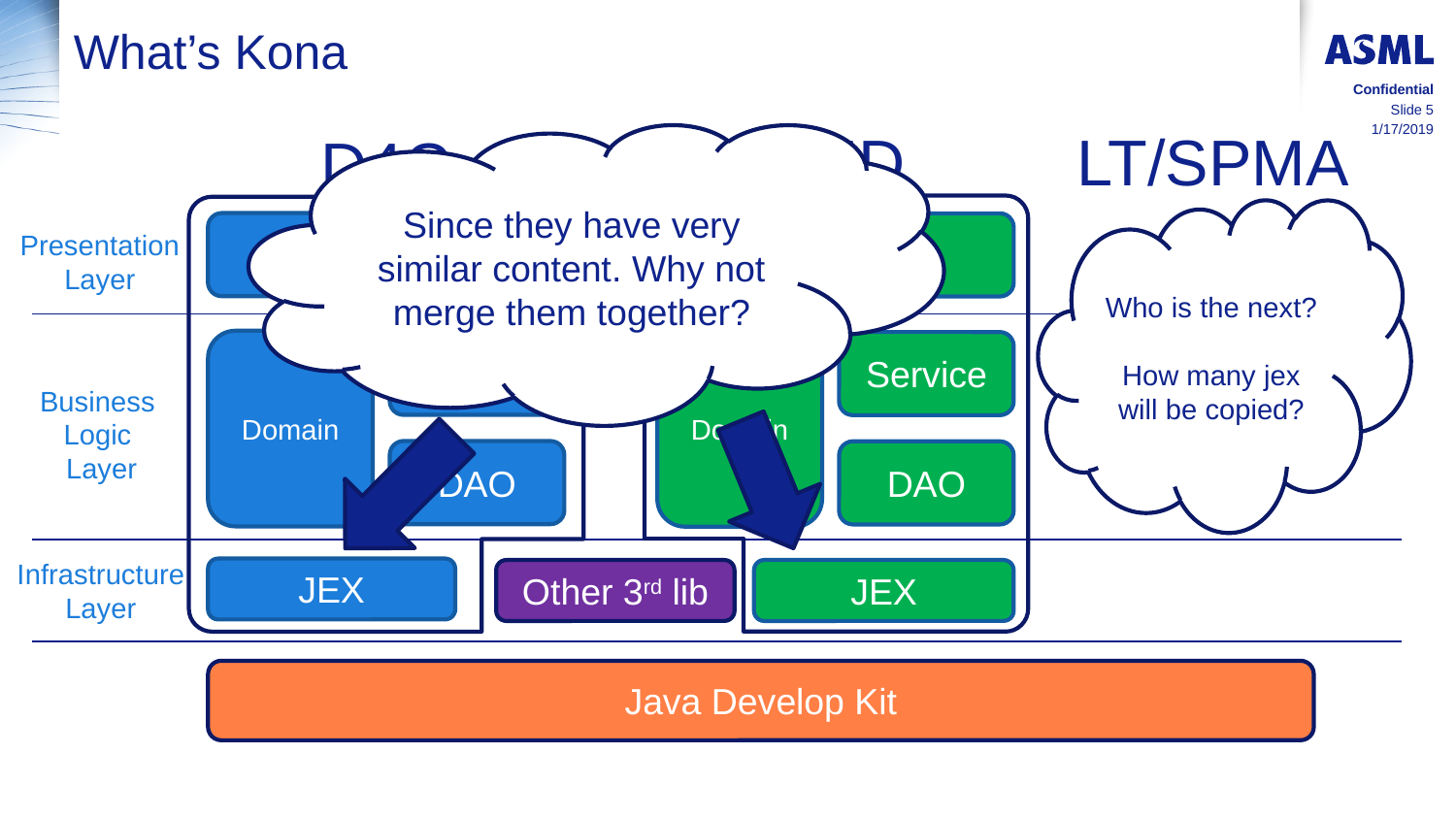

# What’s Kona
Confidential
Slide 5
LT/SPMA
CHD
D4C
1/17/2019
Since they have very similar content. Why not merge them together?

Who is the next?

How many jex will be copied?
UI
UI
Presentation
Layer
Domain
Domain
Service
Service
Business
Logic
Layer
DAO
DAO
Infrastructure
Layer
JEX
Other 3rd lib
JEX
Java Develop Kit